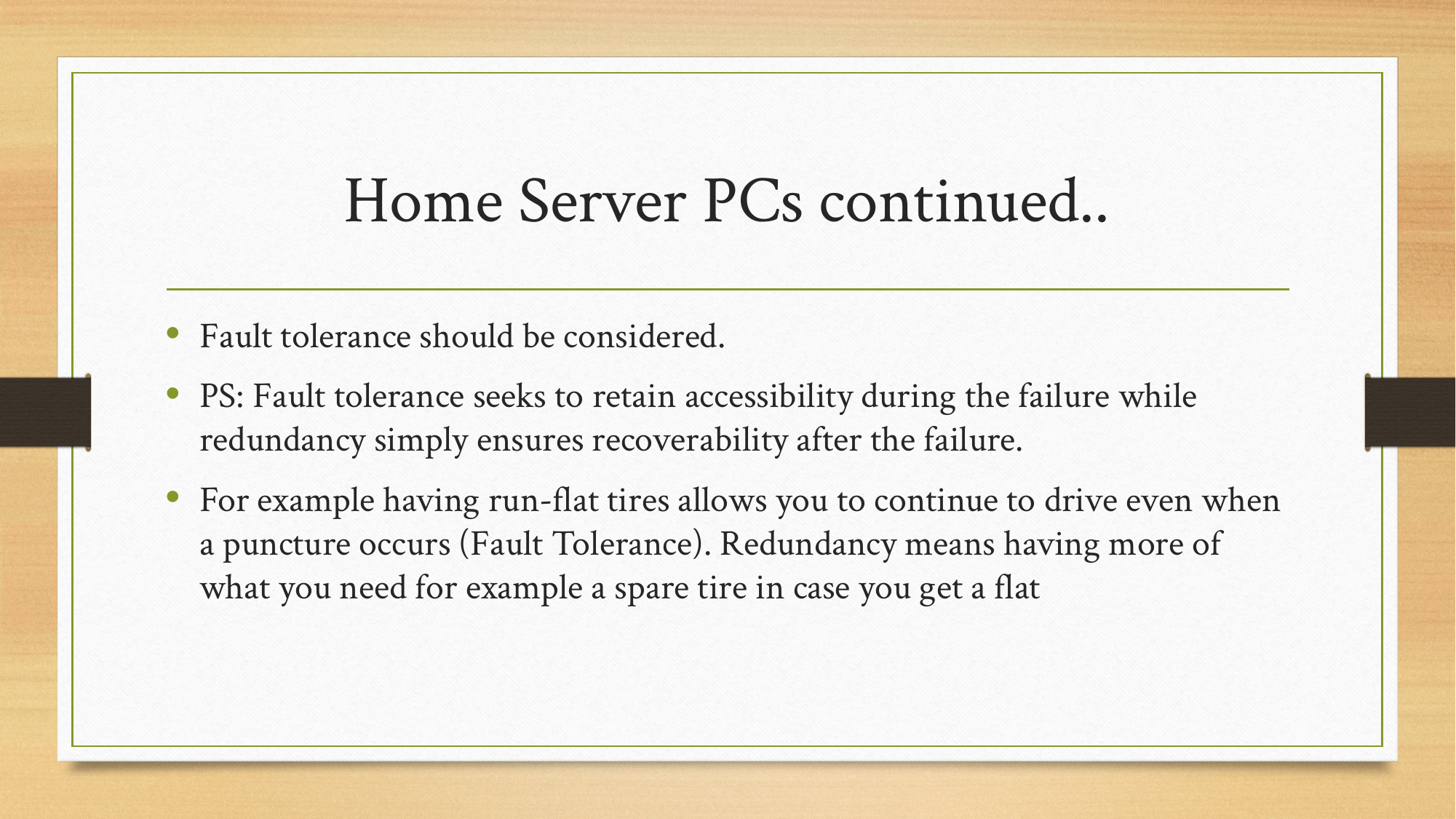

# Home Server PCs continued..
Fault tolerance should be considered.
PS: Fault tolerance seeks to retain accessibility during the failure while redundancy simply ensures recoverability after the failure.
For example having run-flat tires allows you to continue to drive even when a puncture occurs (Fault Tolerance). Redundancy means having more of what you need for example a spare tire in case you get a flat